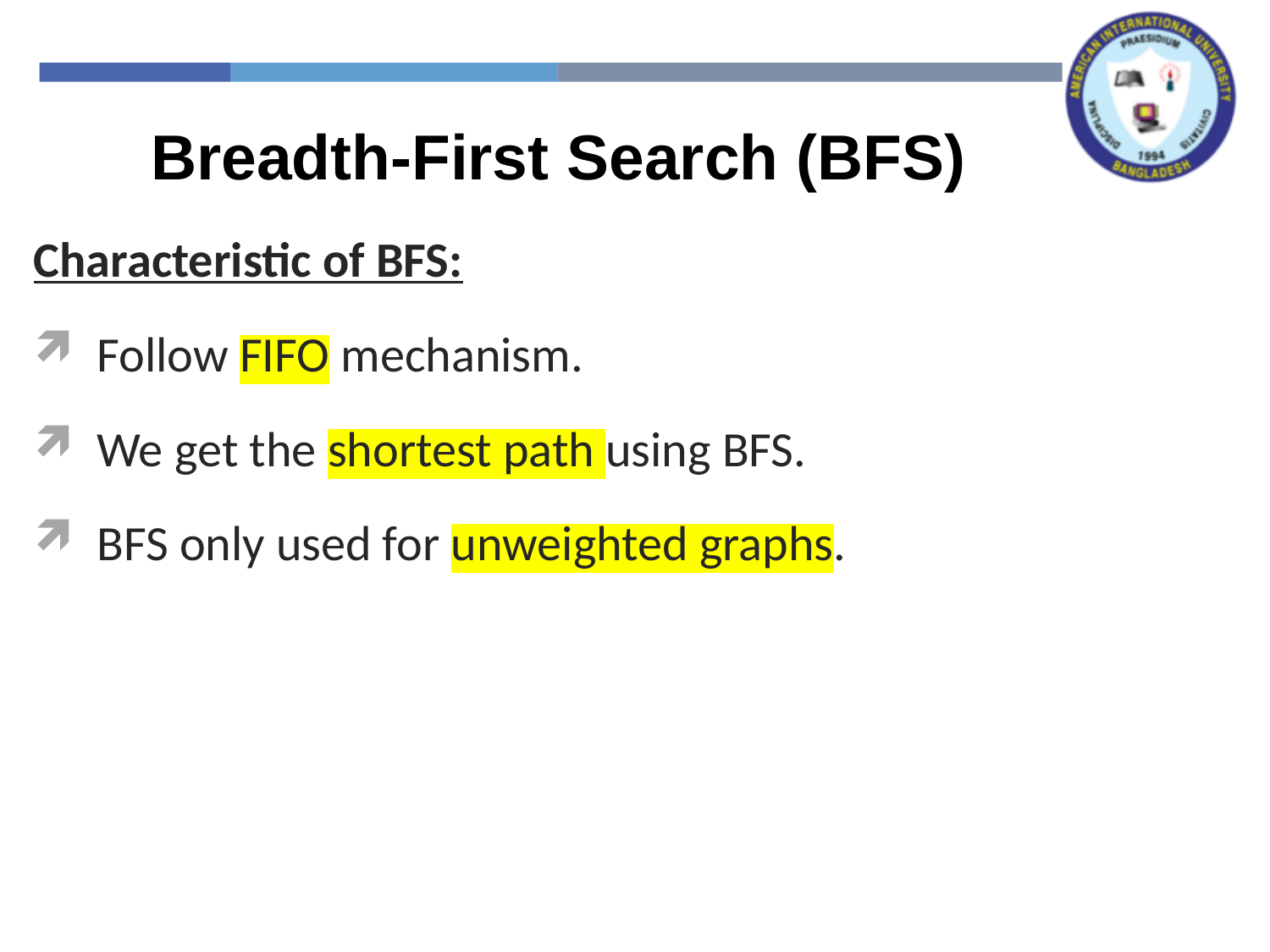

Breadth-First Search (BFS)
Characteristic of BFS:
Follow FIFO mechanism.
We get the shortest path using BFS.
BFS only used for unweighted graphs.